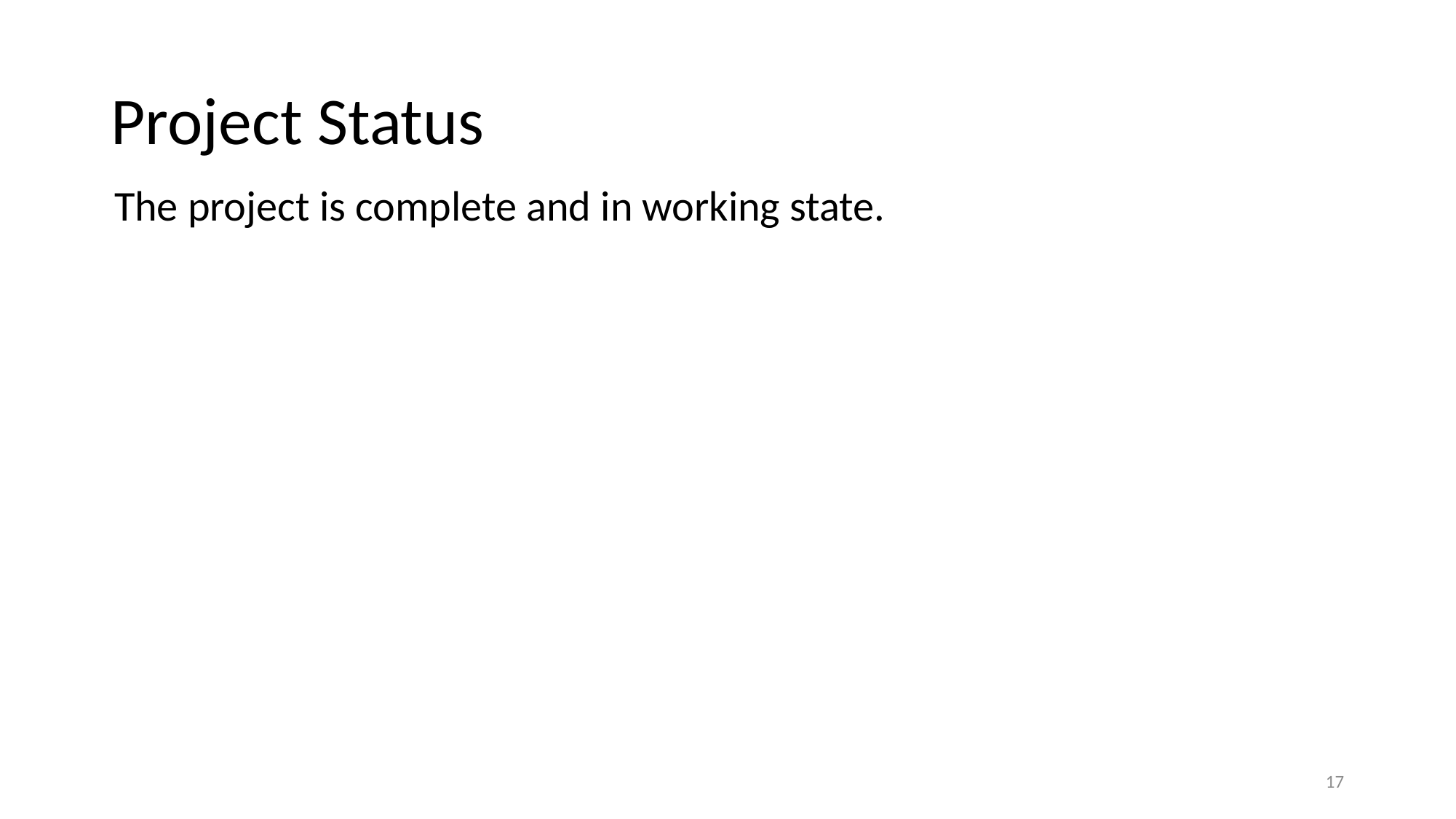

# Project Status
The project is complete and in working state.
17